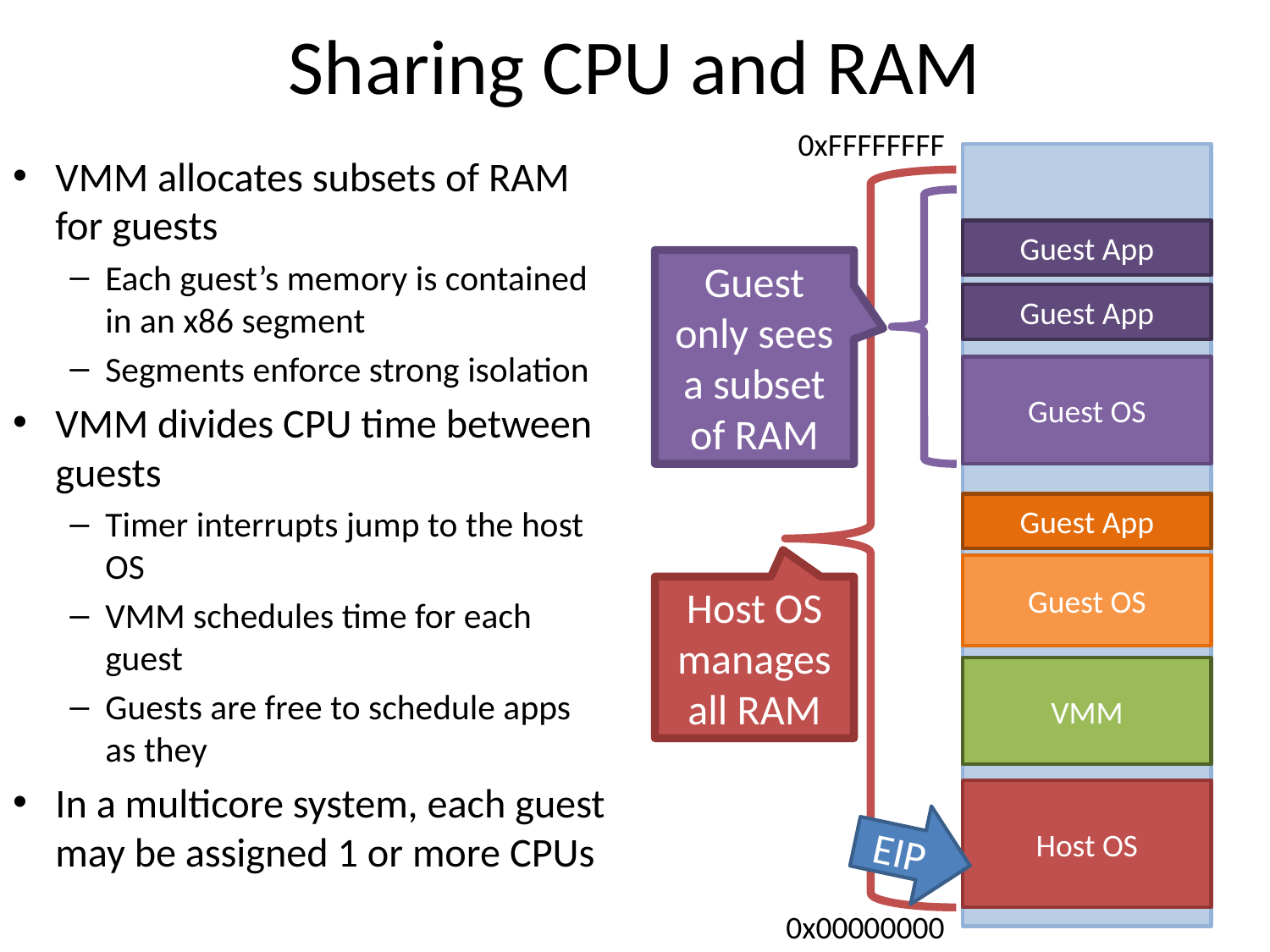

# Sharing CPU and RAM
0xFFFFFFFF
VMM allocates subsets of RAM for guests
Each guest’s memory is contained in an x86 segment
Segments enforce strong isolation
VMM divides CPU time between guests
Timer interrupts jump to the host OS
VMM schedules time for each guest
Guests are free to schedule apps as they
In a multicore system, each guest may be assigned 1 or more CPUs

Guest App
Guest only sees a subset of RAM
Guest App
Guest OS
Guest App
Guest OS
Host OS manages all RAM
VMM
Host OS
EIP
0x00000000